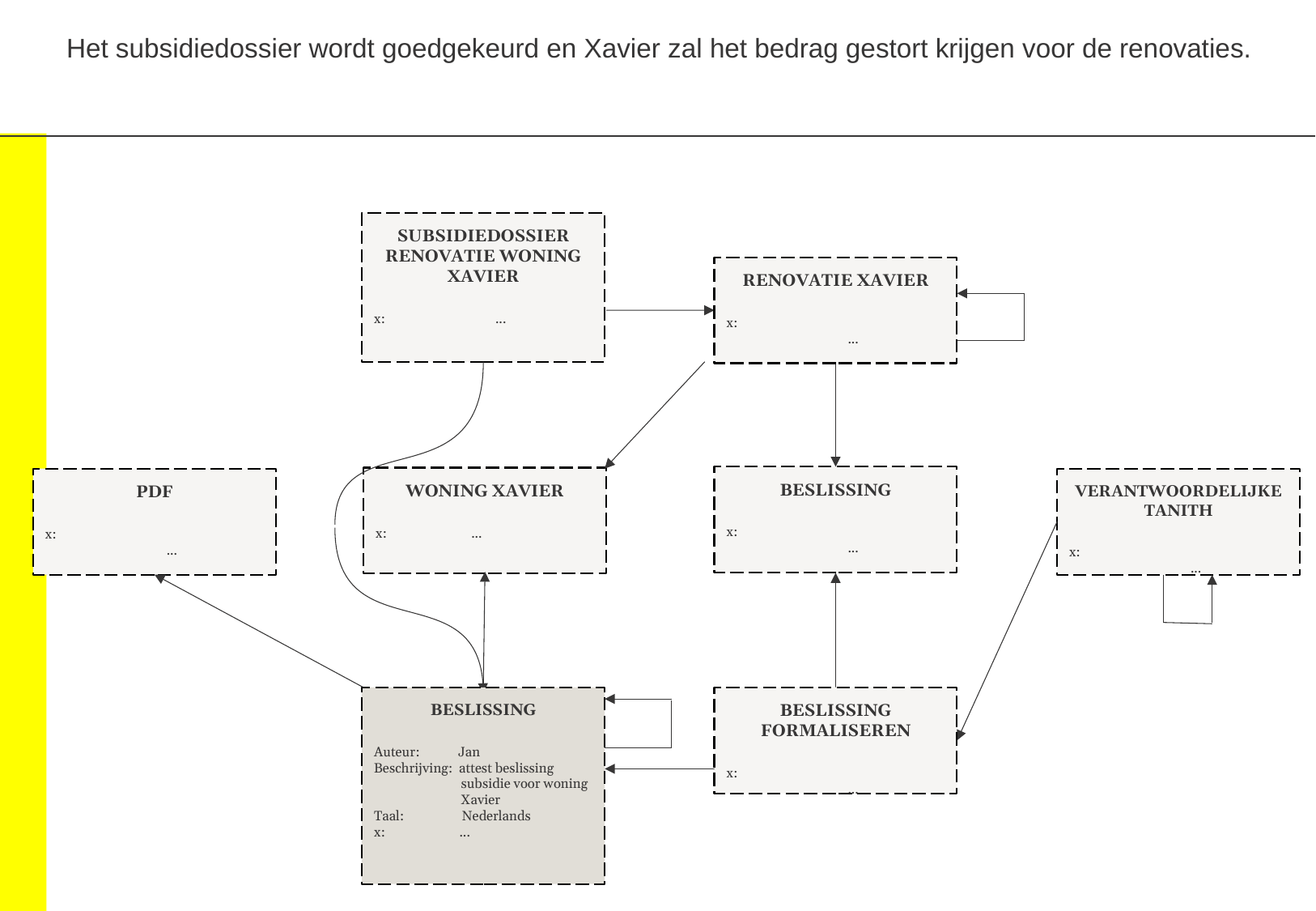

Het subsidiedossier wordt goedgekeurd en Xavier zal het bedrag gestort krijgen voor de renovaties.
SUBSIDIEDOSSIER RENOVATIE WONING XAVIER

x:	...
RENOVATIE XAVIER

x:		...
BESLISSING

x:		...
WONING XAVIER

x:	...
PDF

x:		...
VERANTWOORDELIJKE
TANITH

x:		...
BESLISSING FORMALISEREN

x:		...
BESLISSING

Auteur:            Jan
Beschrijving:  attest beslissing
                           subsidie voor woning
                           Xavier
Taal:                  Nederlands
x:                       ...